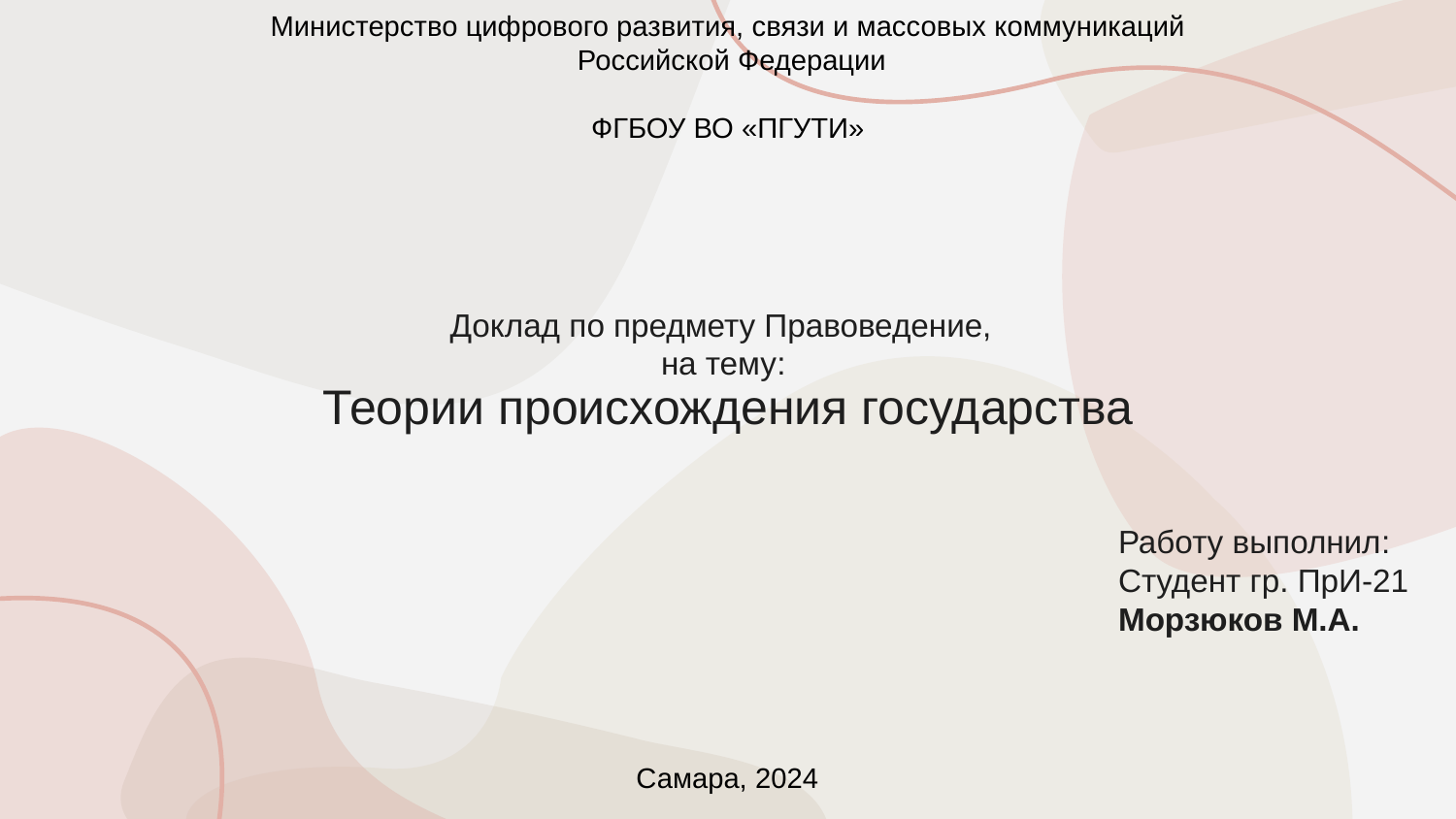

Министерство цифрового развития, связи и массовых коммуникаций
 Российской Федерации
ФГБОУ ВО «ПГУТИ»
# Доклад по предмету Правоведение, на тему: Теории происхождения государства
Работу выполнил:
Студент гр. ПрИ-21
Морзюков М.А.
Самара, 2024